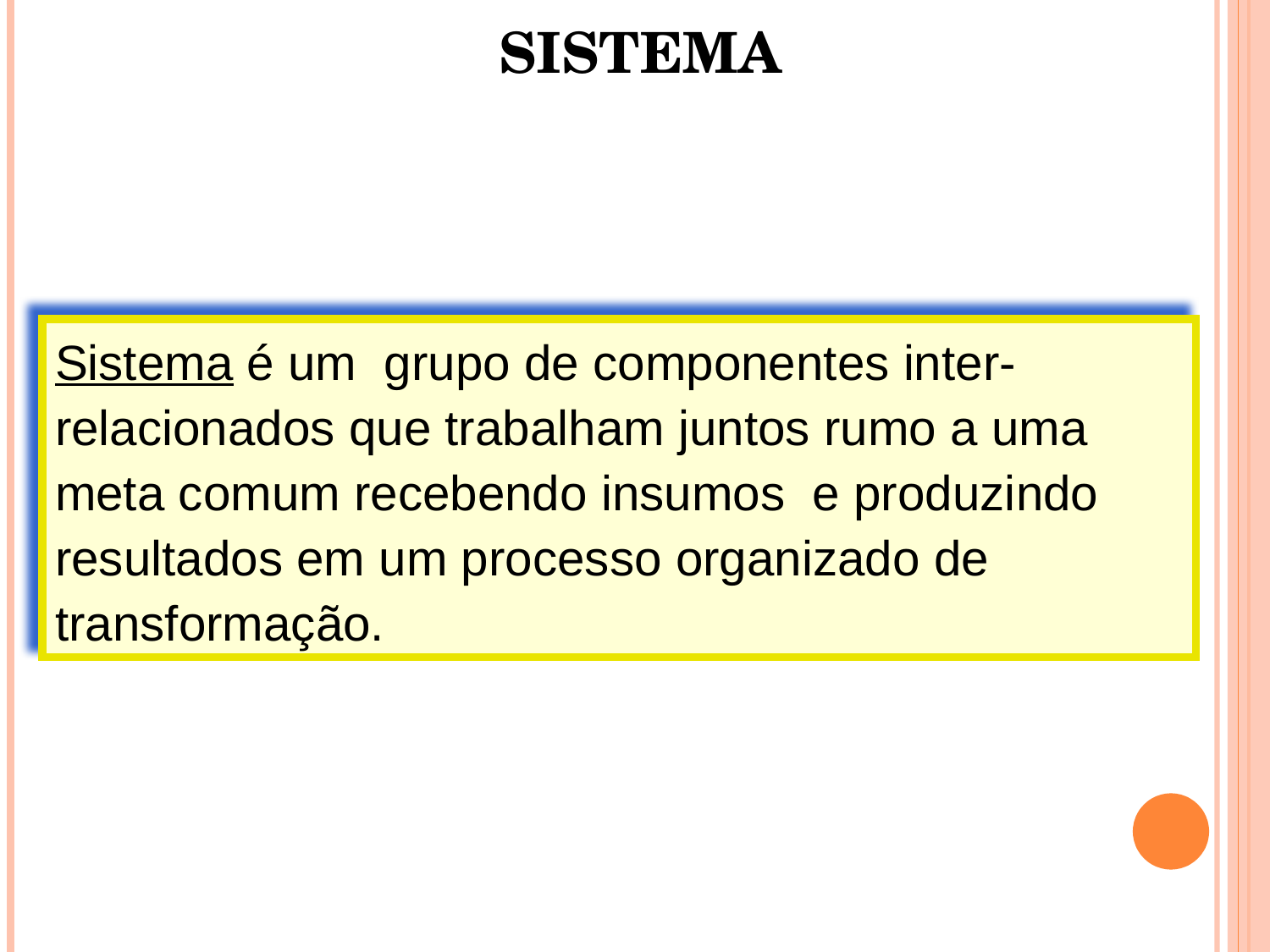

SISTEMA
Sistema é um  grupo de componentes inter-relacionados que trabalham juntos rumo a uma meta comum recebendo insumos  e produzindo resultados em um processo organizado de transformação.